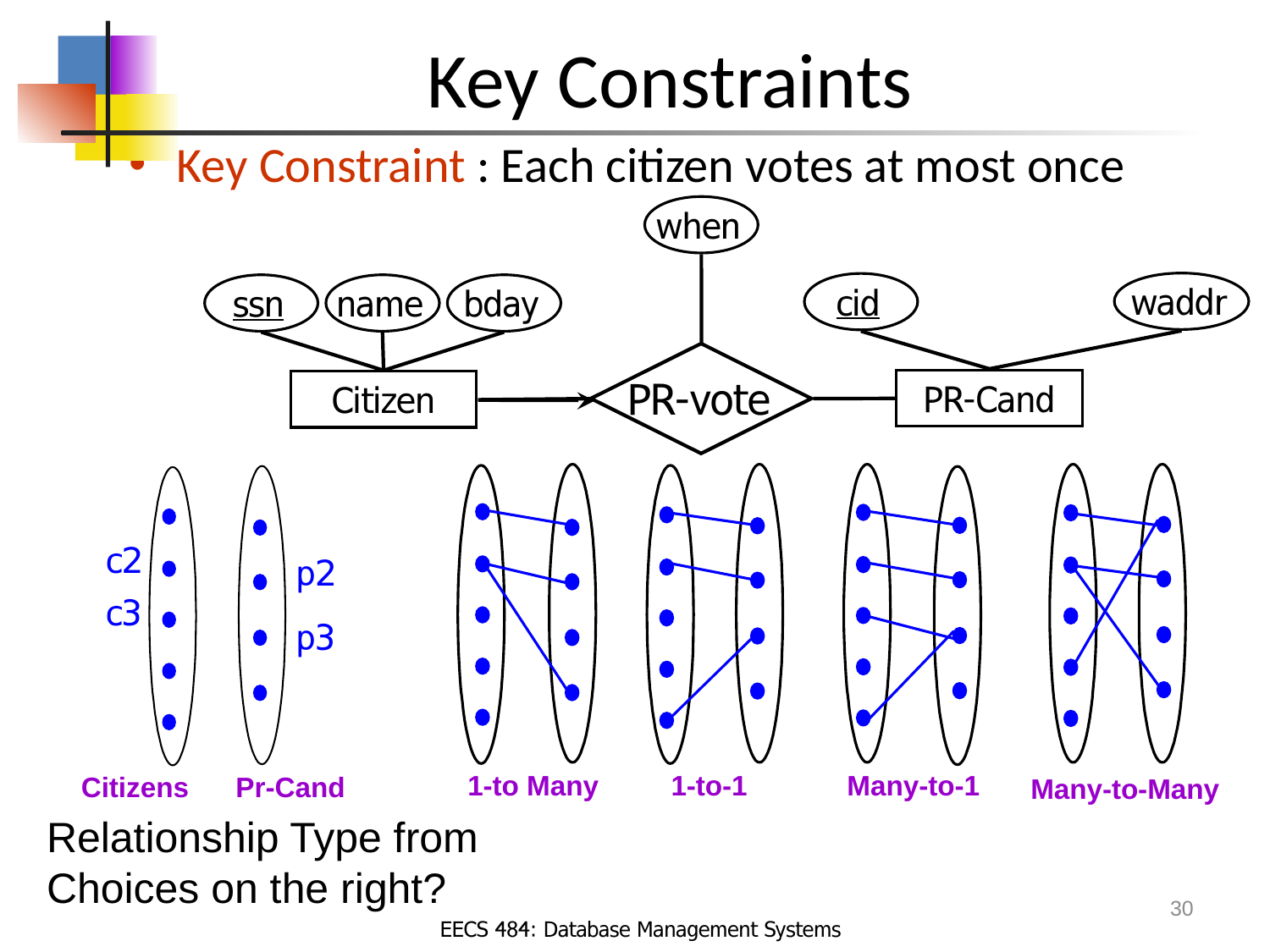

# Key Constraints

Key Constraint : Each citizen votes at most once

when

waddr

cid

PR-Cand

ssn

name

bday

Citizen

PR-vote

c2
p2

c3

p3

   Citizens      Pr-Cand
1-to Many
1-to-1
Many-to-1
Many-to-Many
Relationship Type from
Choices on the right?
30
EECS 484: Database Management Systems